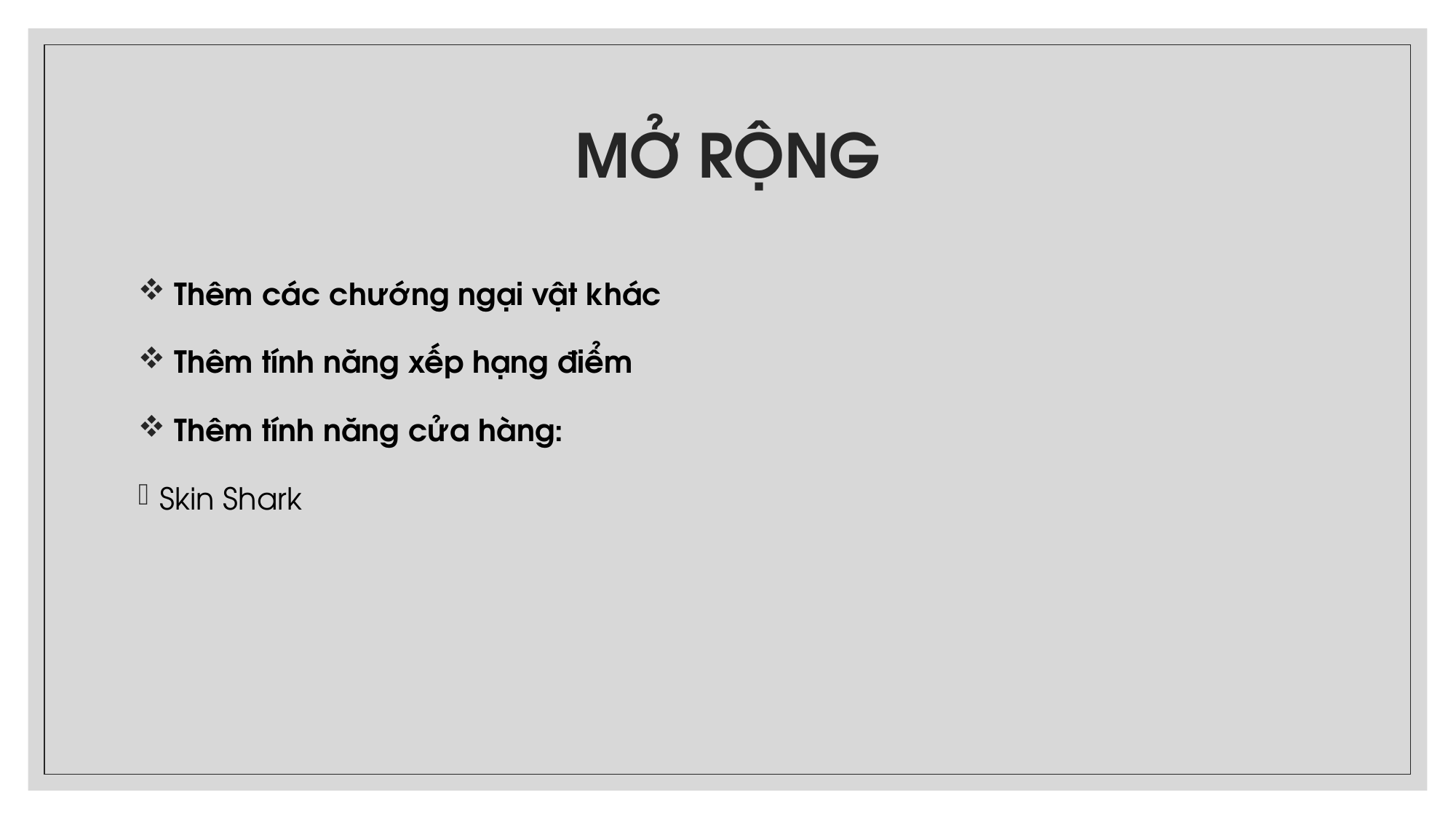

# MỞ RỘNG
 Thêm các chướng ngại vật khác
 Thêm tính năng xếp hạng điểm
 Thêm tính năng cửa hàng:
Skin Shark